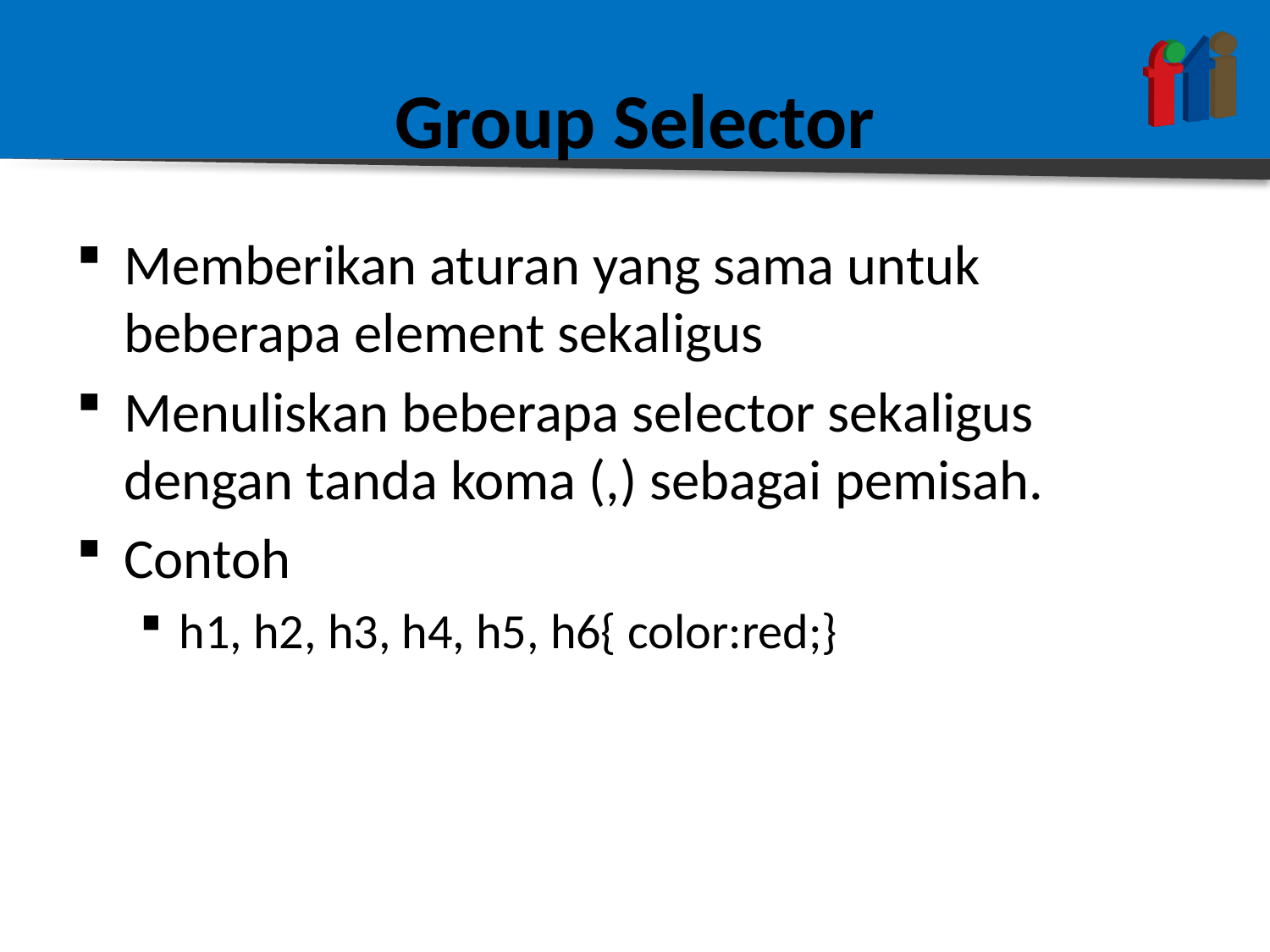

# Group Selector
Memberikan aturan yang sama untuk beberapa element sekaligus
Menuliskan beberapa selector sekaligus dengan tanda koma (,) sebagai pemisah.
Contoh
h1, h2, h3, h4, h5, h6{ color:red;}